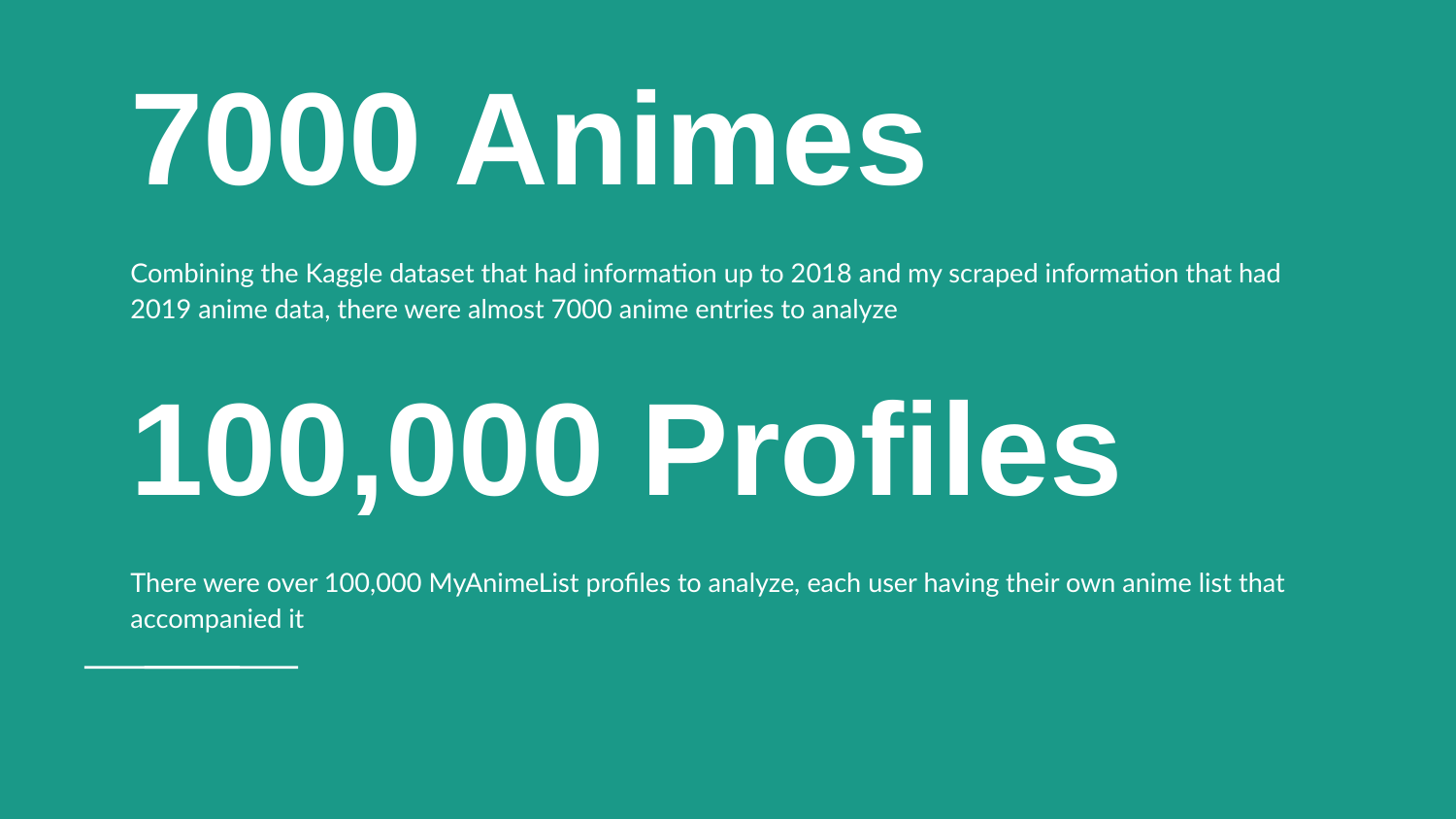

# 7000 Animes
Combining the Kaggle dataset that had information up to 2018 and my scraped information that had 2019 anime data, there were almost 7000 anime entries to analyze
100,000 Profiles
There were over 100,000 MyAnimeList profiles to analyze, each user having their own anime list that accompanied it